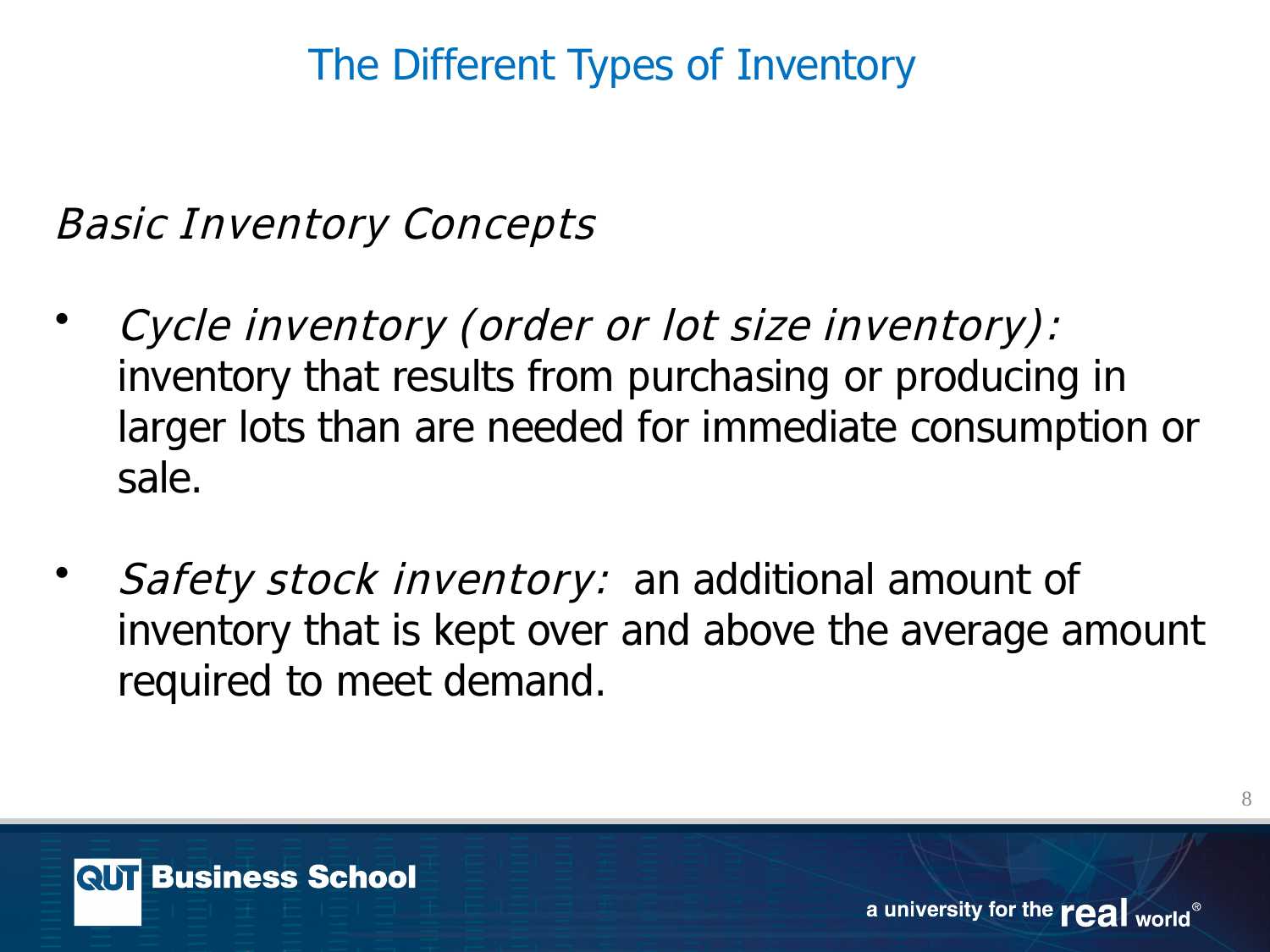

The Different Types of Inventory
Basic Inventory Concepts

Cycle inventory (order or lot size inventory): inventory that results from purchasing or producing in larger lots than are needed for immediate consumption or sale.

Safety stock inventory:  an additional amount of inventory that is kept over and above the average amount required to meet demand.
8